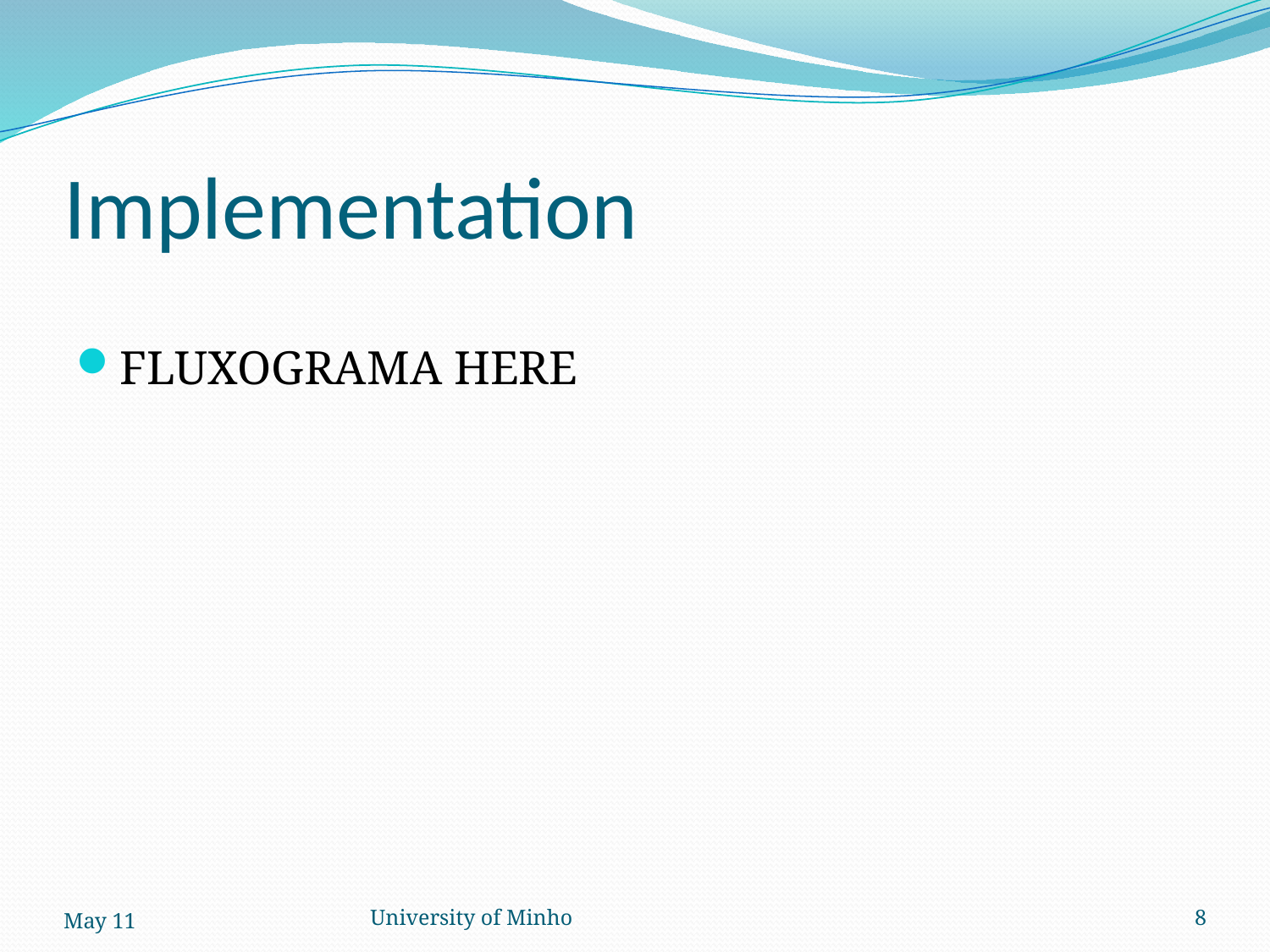

# Implementation

FLUXOGRAMA HERE
May 11
University of Minho
8